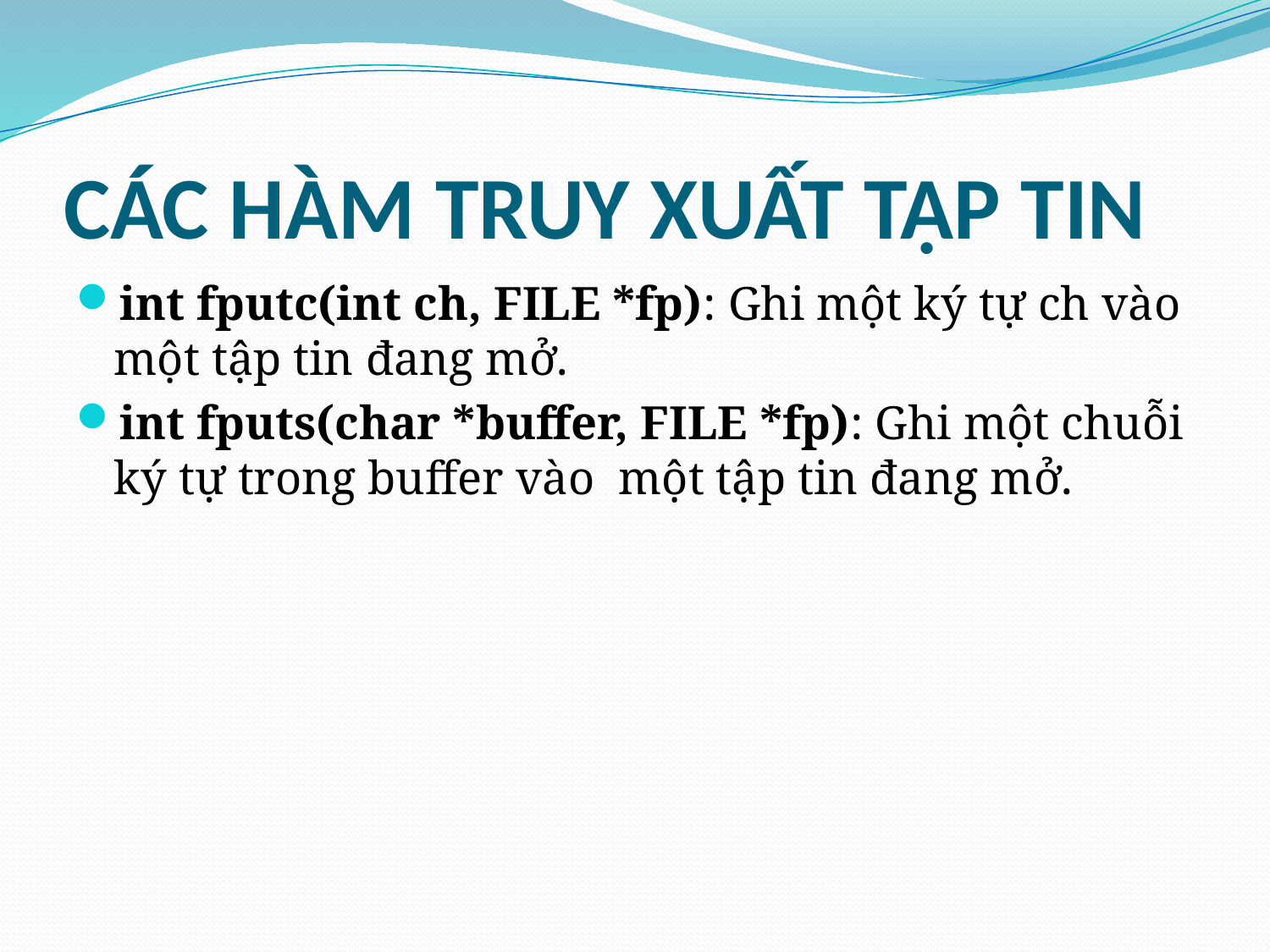

# CÁC HÀM TRUY XUẤT TẬP TIN
int fputc(int ch, FILE *fp): Ghi một ký tự ch vào một tập tin đang mở.
int fputs(char *buffer, FILE *fp): Ghi một chuỗi ký tự trong buffer vào  một tập tin đang mở.